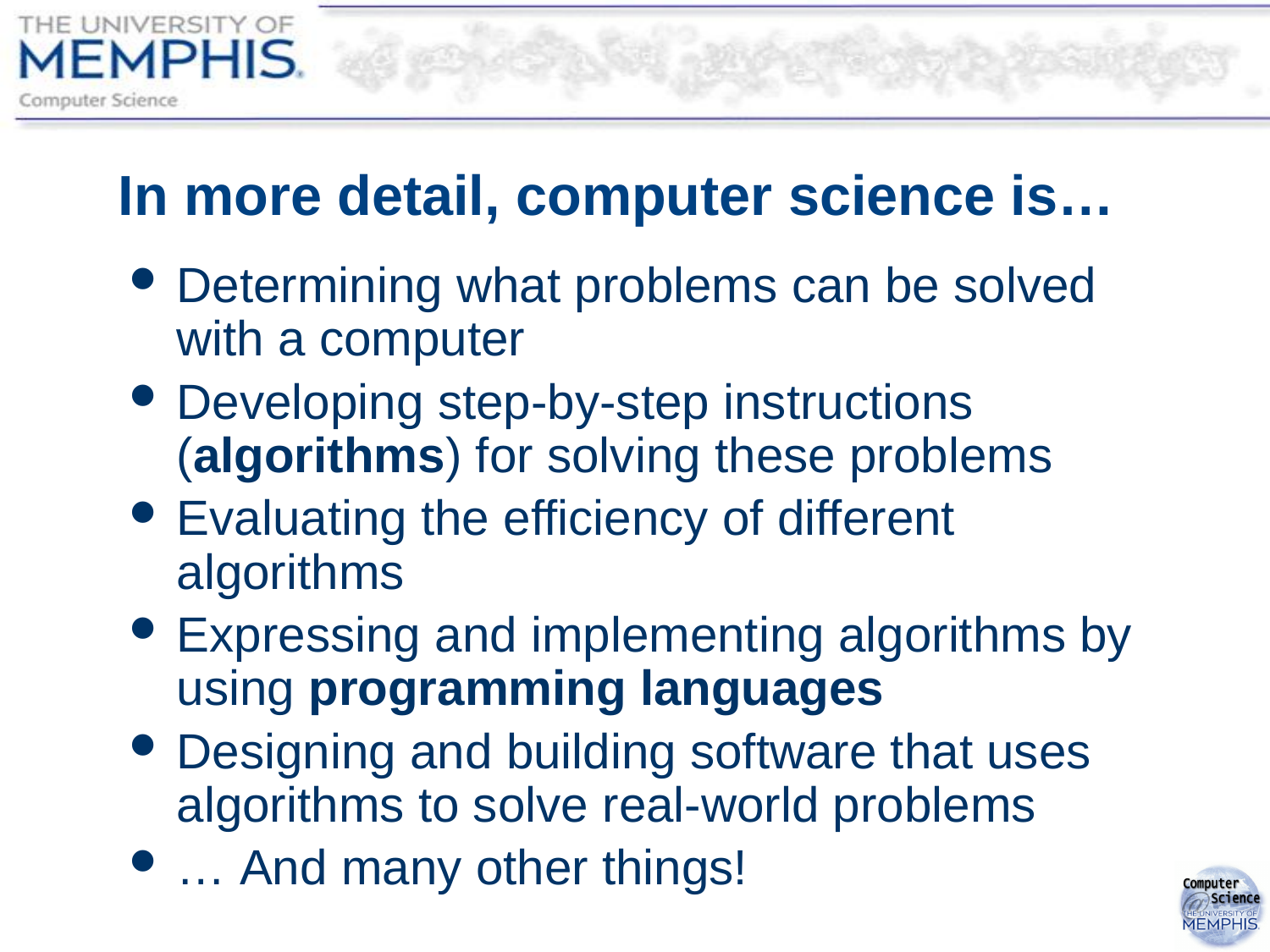

# In more detail, computer science is…
Determining what problems can be solved with a computer
Developing step-by-step instructions (algorithms) for solving these problems
Evaluating the efficiency of different algorithms
Expressing and implementing algorithms by using programming languages
Designing and building software that uses algorithms to solve real-world problems
… And many other things!